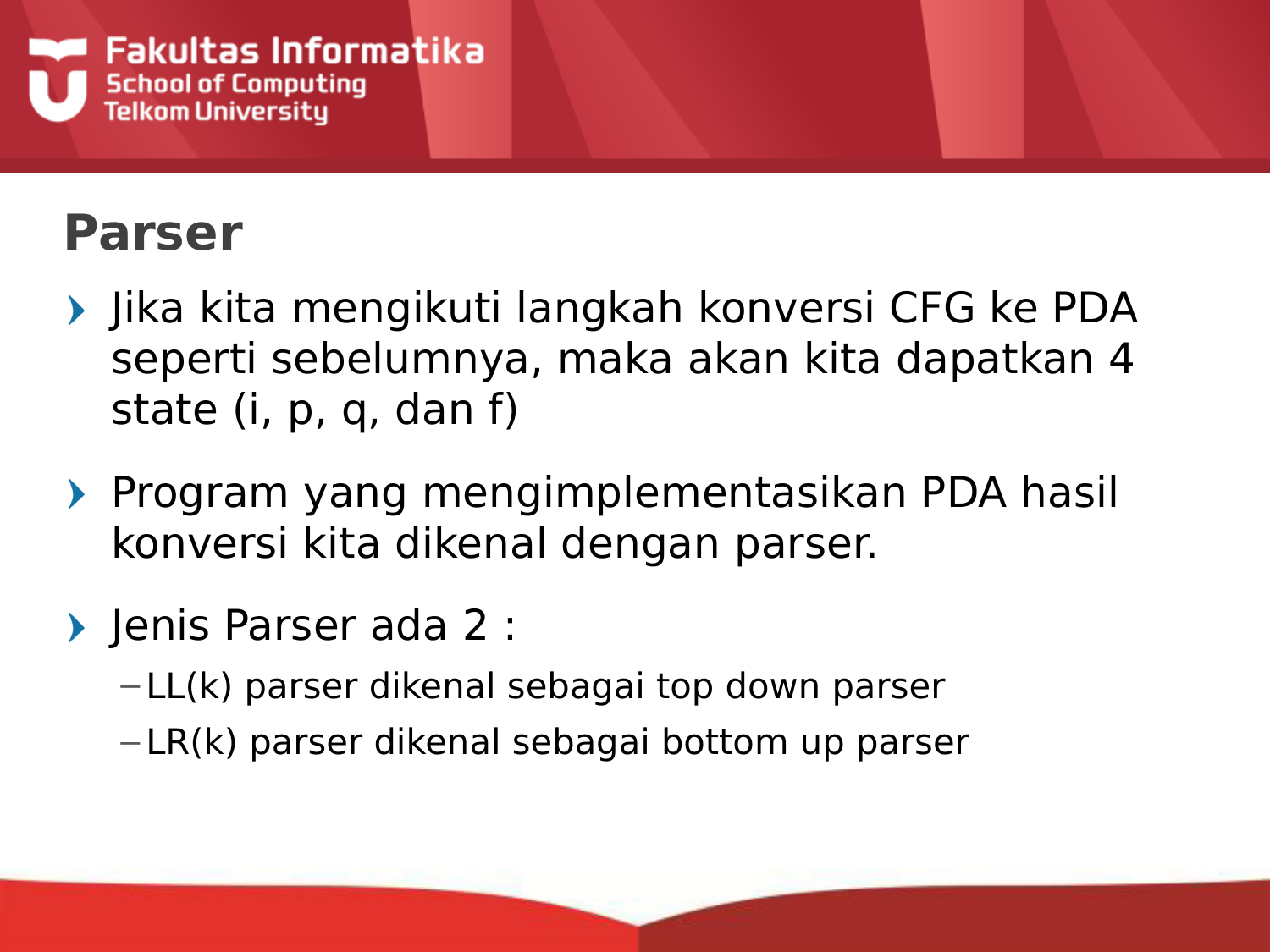

# Parser
Jika kita mengikuti langkah konversi CFG ke PDA seperti sebelumnya, maka akan kita dapatkan 4 state (i, p, q, dan f)
Program yang mengimplementasikan PDA hasil konversi kita dikenal dengan parser.
Jenis Parser ada 2 :
LL(k) parser dikenal sebagai top down parser
LR(k) parser dikenal sebagai bottom up parser